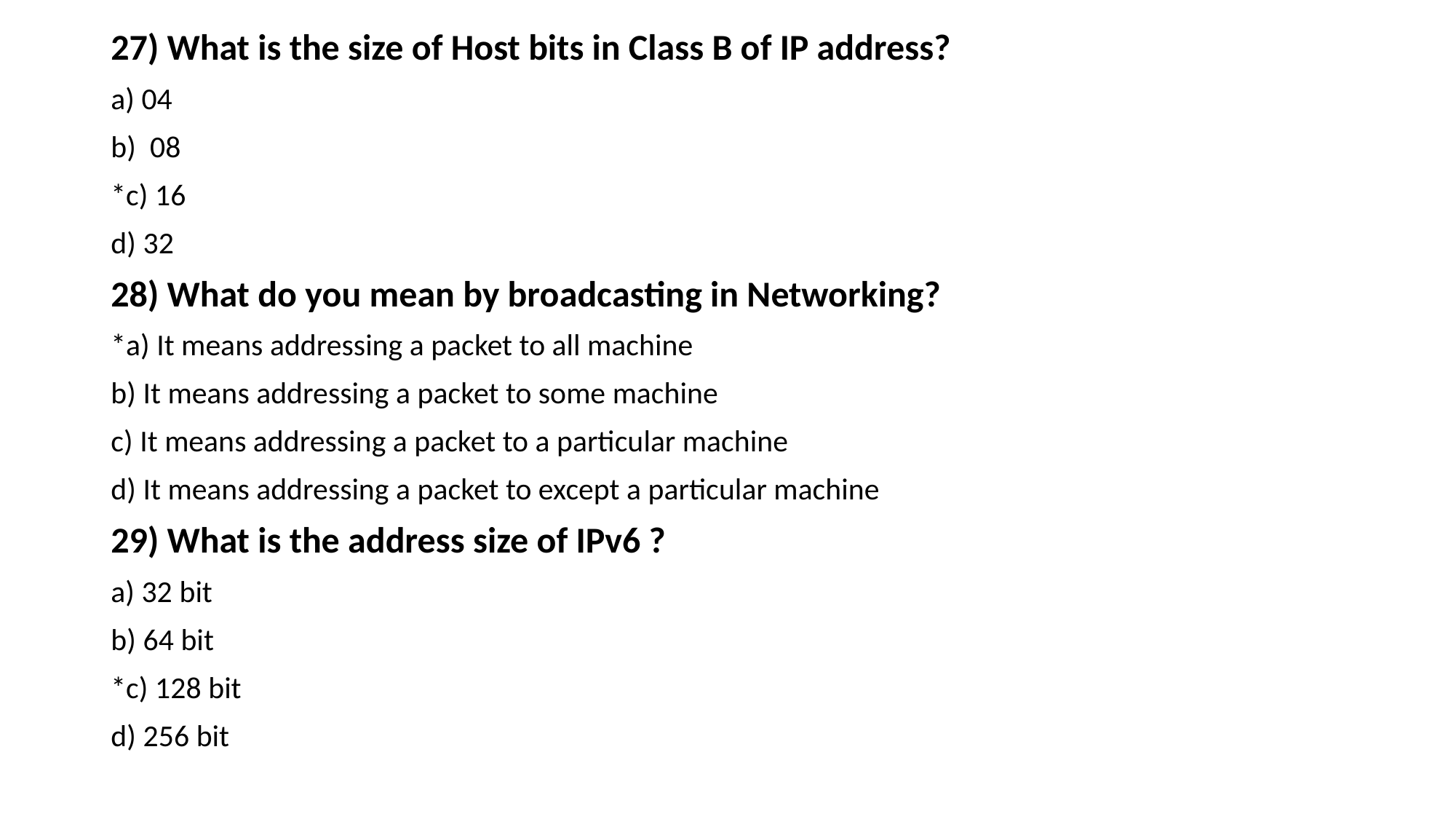

# .
27) What is the size of Host bits in Class B of IP address?
a) 04
b)  08
*c) 16
d) 32
28) What do you mean by broadcasting in Networking?
*a) It means addressing a packet to all machine
b) It means addressing a packet to some machine
c) It means addressing a packet to a particular machine
d) It means addressing a packet to except a particular machine
29) What is the address size of IPv6 ?
a) 32 bit
b) 64 bit
*c) 128 bit
d) 256 bit